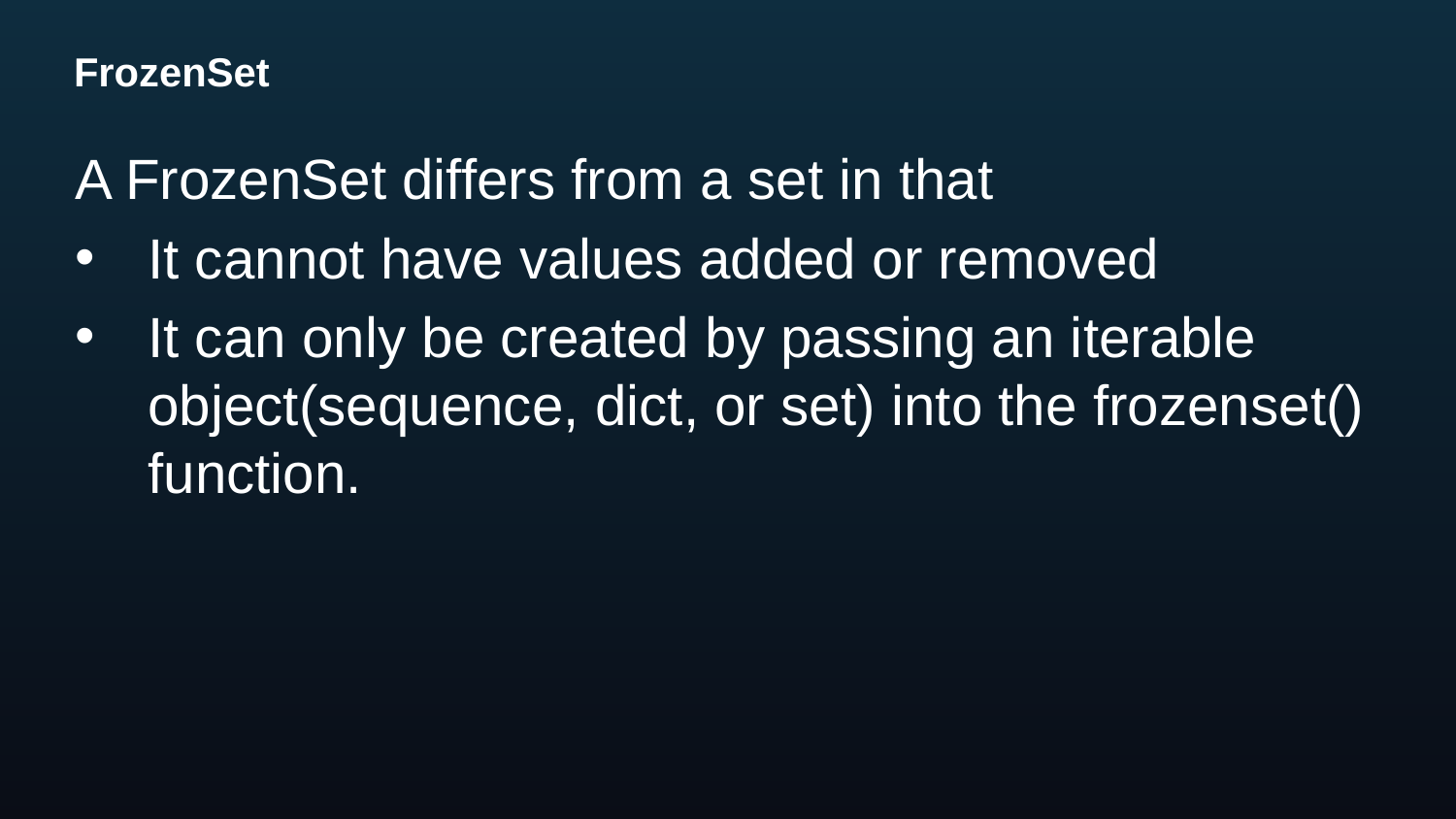

# FrozenSet
A FrozenSet differs from a set in that
It cannot have values added or removed
It can only be created by passing an iterable object(sequence, dict, or set) into the frozenset() function.